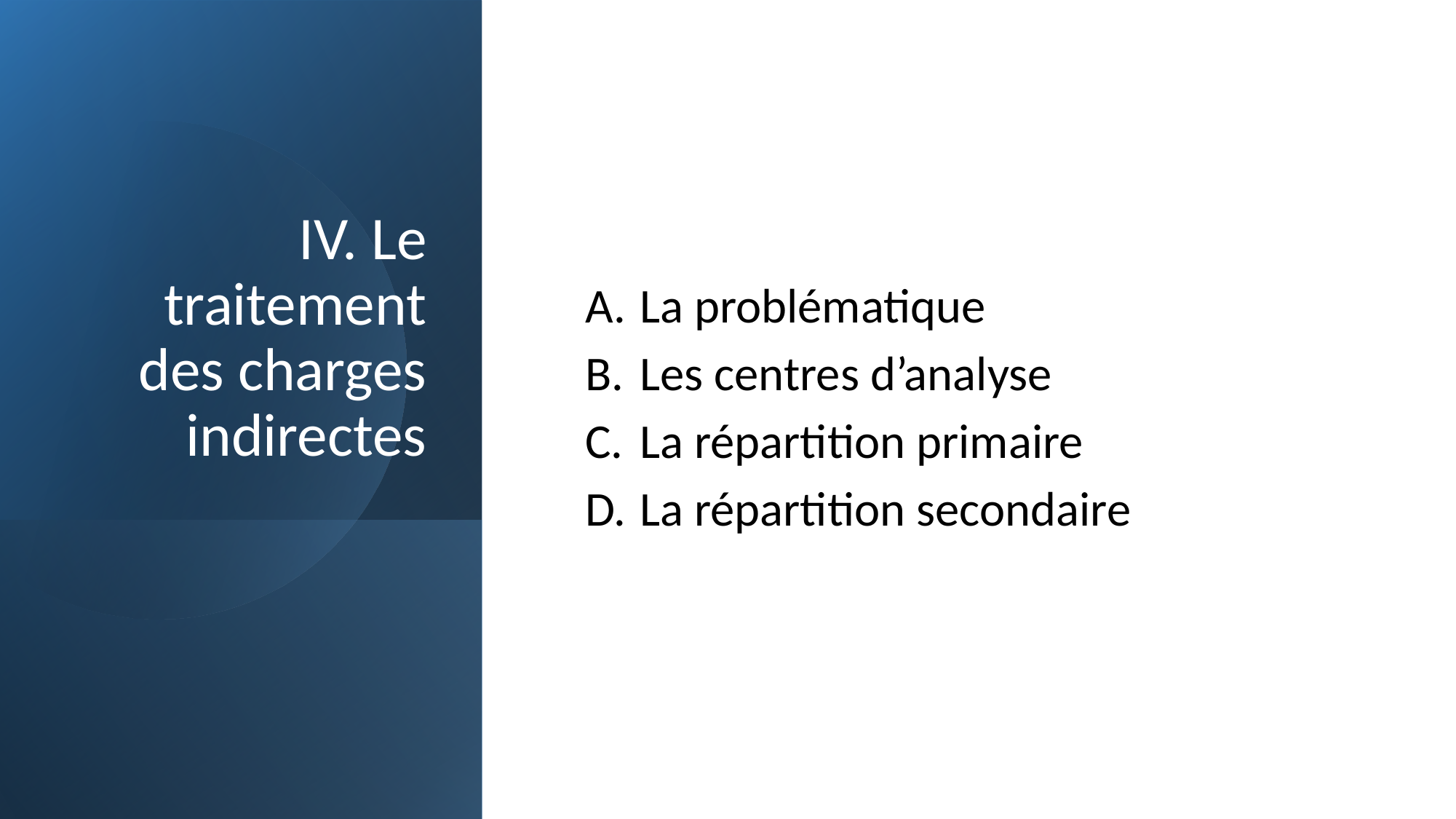

# IV. Le traitement des charges indirectes
La problématique
Les centres d’analyse
La répartition primaire
La répartition secondaire

20